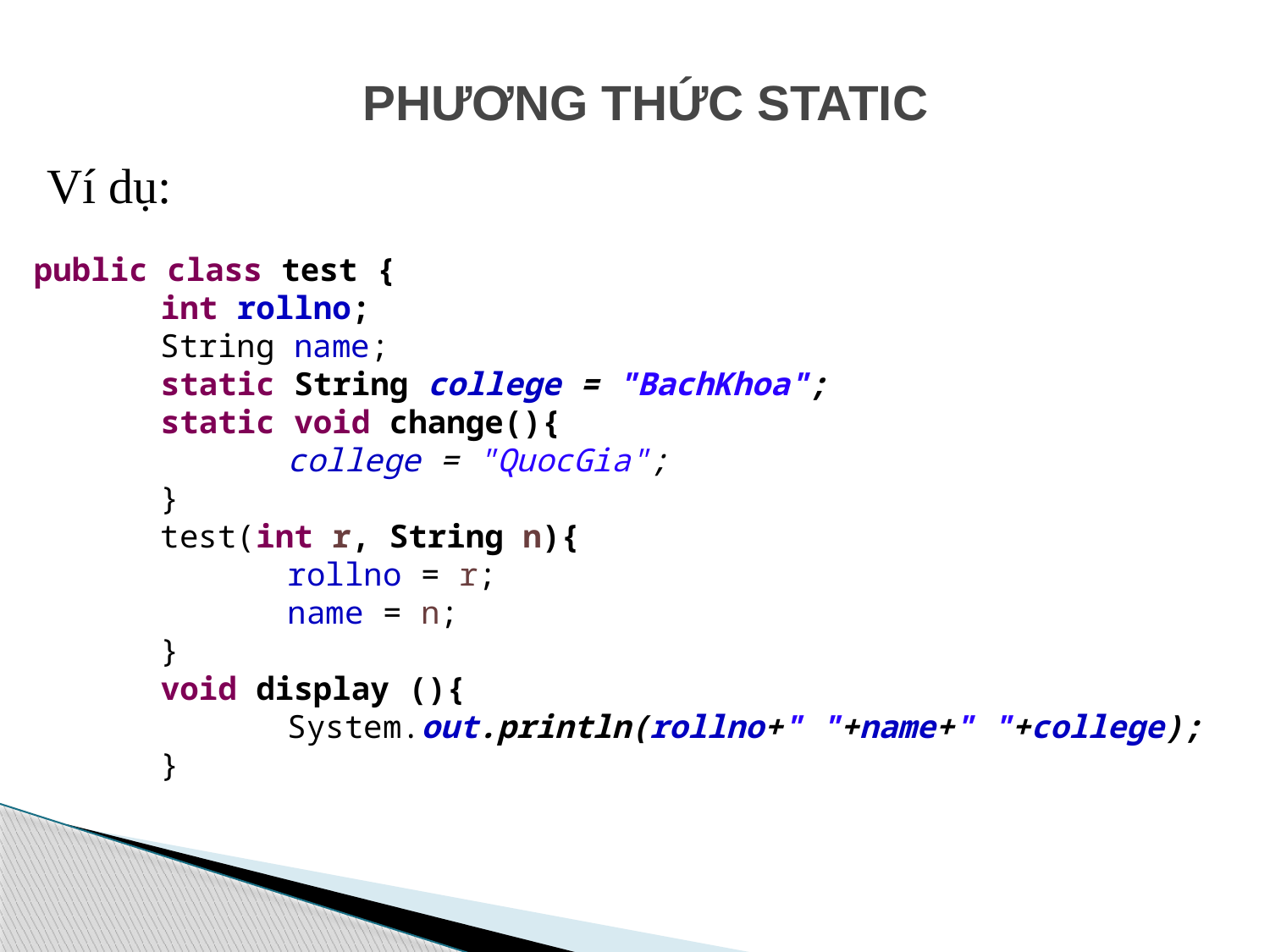

# PHƯƠNG THỨC STATIC

Ví dụ:

public class test {
	int rollno;
	String name;
	static String college = "BachKhoa";
    	static void change(){
      		college = "QuocGia";
    	}
 	test(int r, String n){
    		rollno = r;
    		name = n;
    	}
    	void display (){
    		System.out.println(rollno+" "+name+" "+college);
    	}